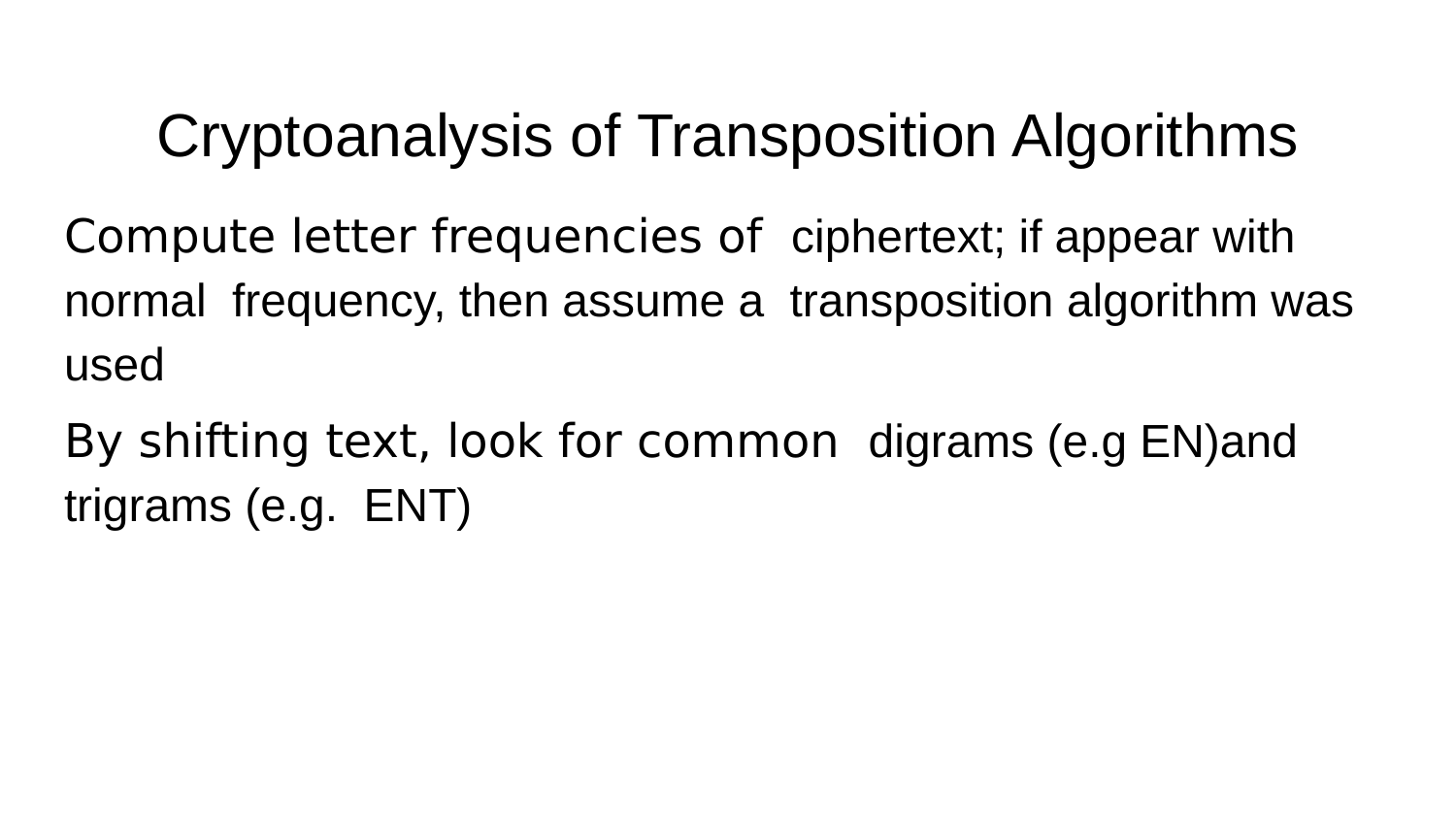

# Cryptoanalysis of Transposition Algorithms

Compute letter frequencies of  ciphertext; if appear with normal  frequency, then assume a  transposition algorithm was used
By shifting text, look for common  digrams (e.g EN)and trigrams (e.g.  ENT)